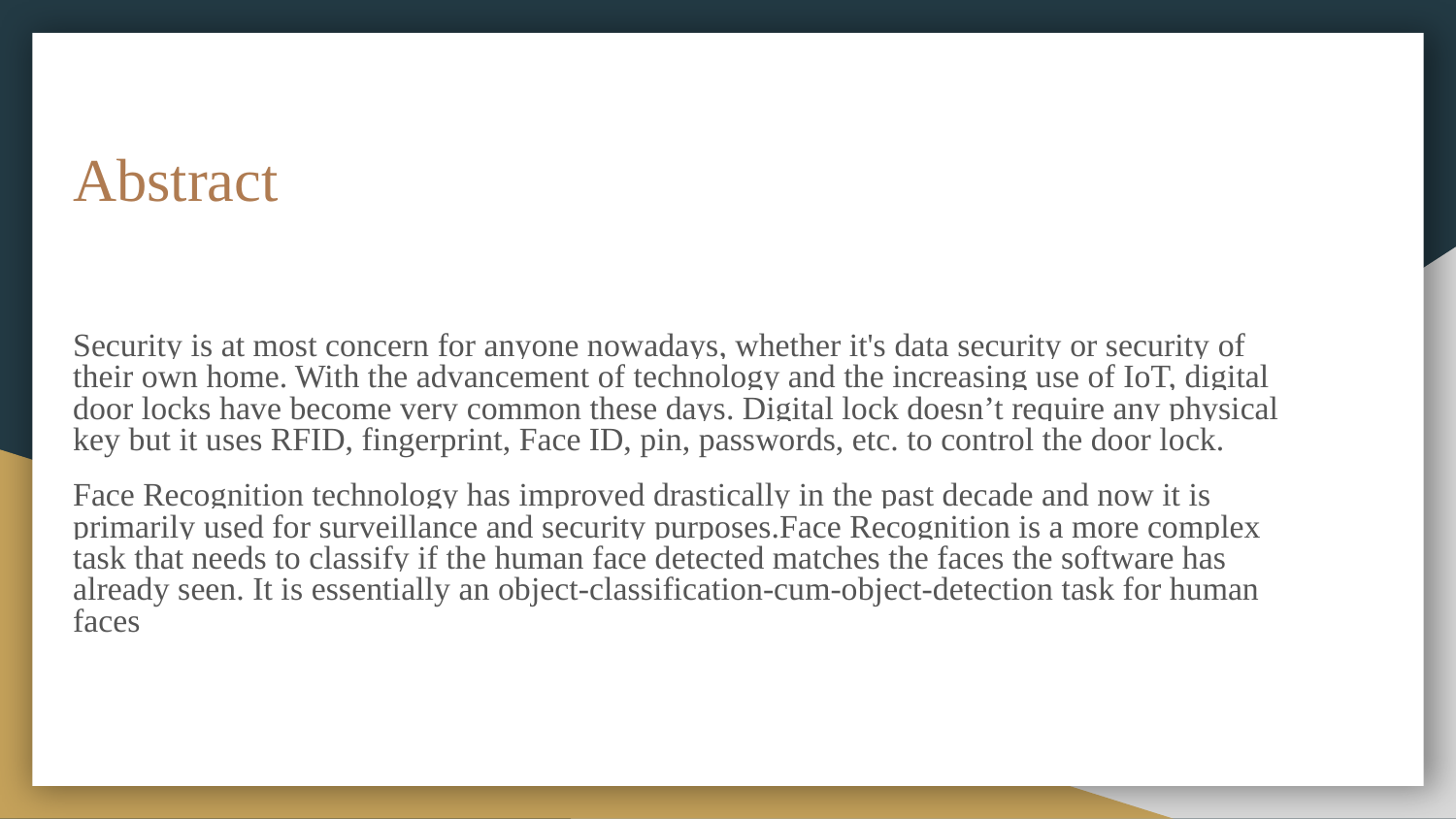

# Abstract
Security is at most concern for anyone nowadays, whether it's data security or security of their own home. With the advancement of technology and the increasing use of IoT, digital door locks have become very common these days. Digital lock doesn’t require any physical key but it uses RFID, fingerprint, Face ID, pin, passwords, etc. to control the door lock.
Face Recognition technology has improved drastically in the past decade and now it is primarily used for surveillance and security purposes.Face Recognition is a more complex task that needs to classify if the human face detected matches the faces the software has already seen. It is essentially an object-classification-cum-object-detection task for human faces